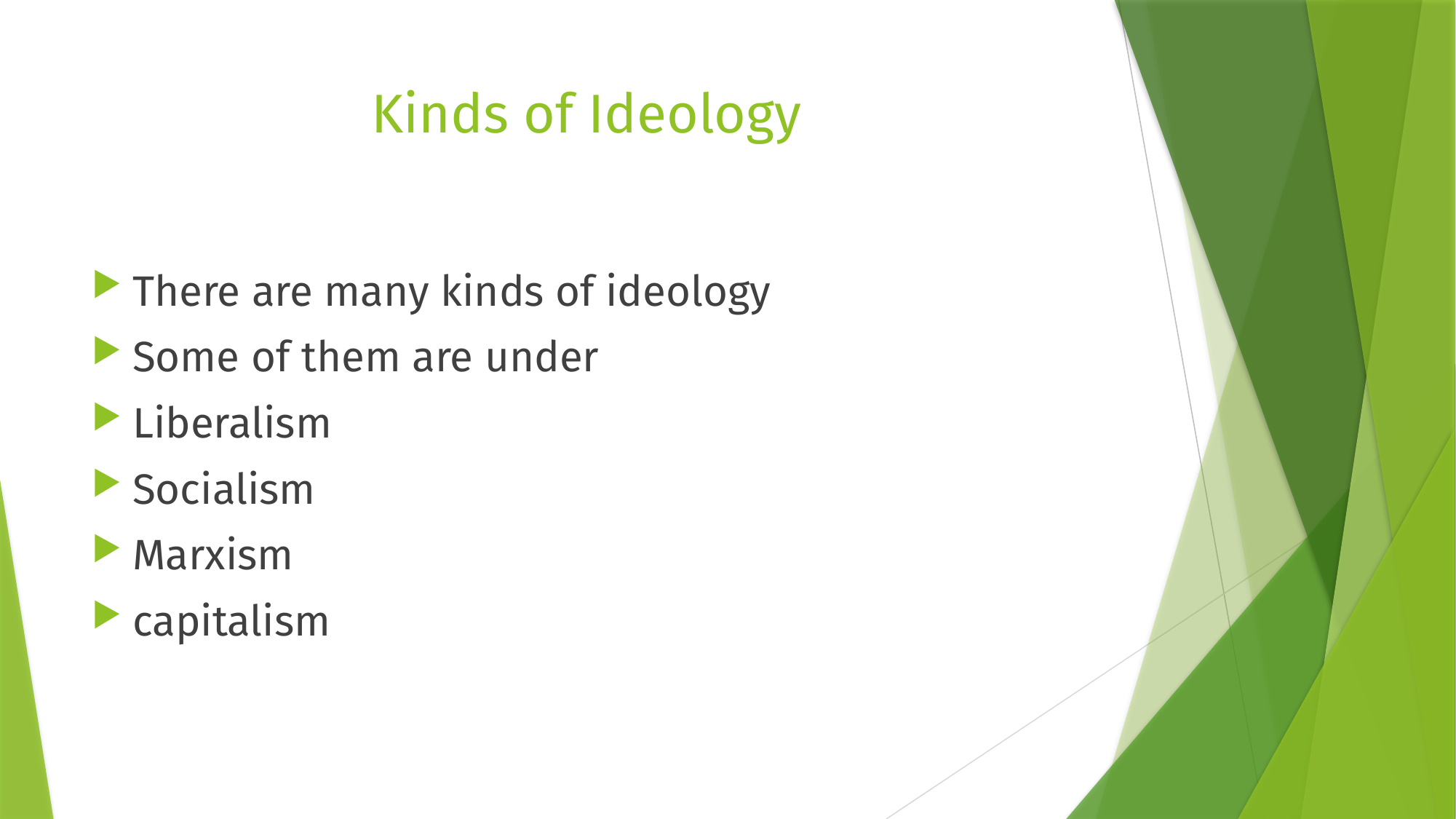

# Kinds of Ideology
There are many kinds of ideology
Some of them are under
Liberalism
Socialism
Marxism
capitalism